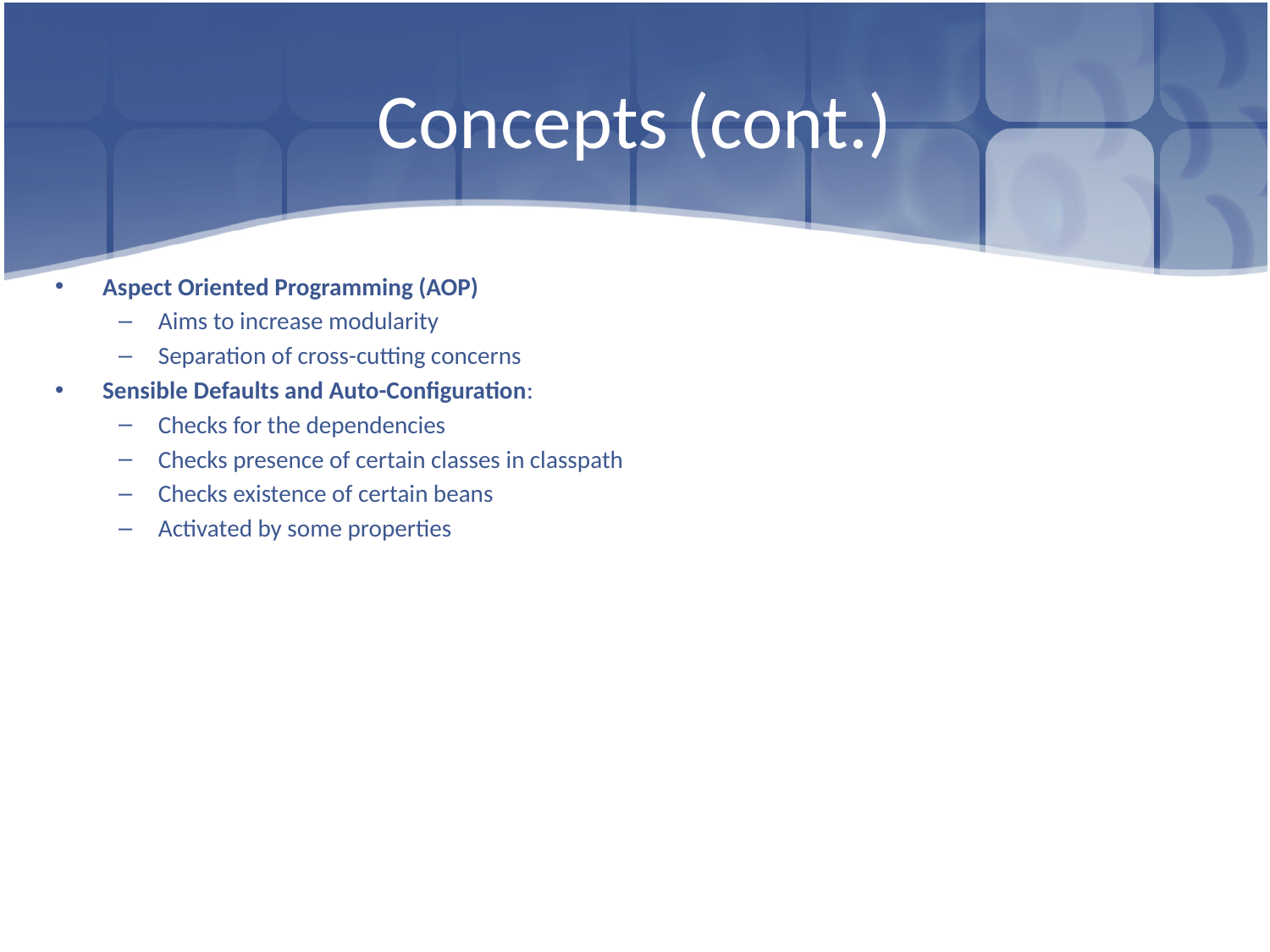

# Concepts (cont.)
Aspect Oriented Programming (AOP)
Aims to increase modularity
Separation of cross-cutting concerns
Sensible Defaults and Auto-Configuration:
Checks for the dependencies
Checks presence of certain classes in classpath
Checks existence of certain beans
Activated by some properties